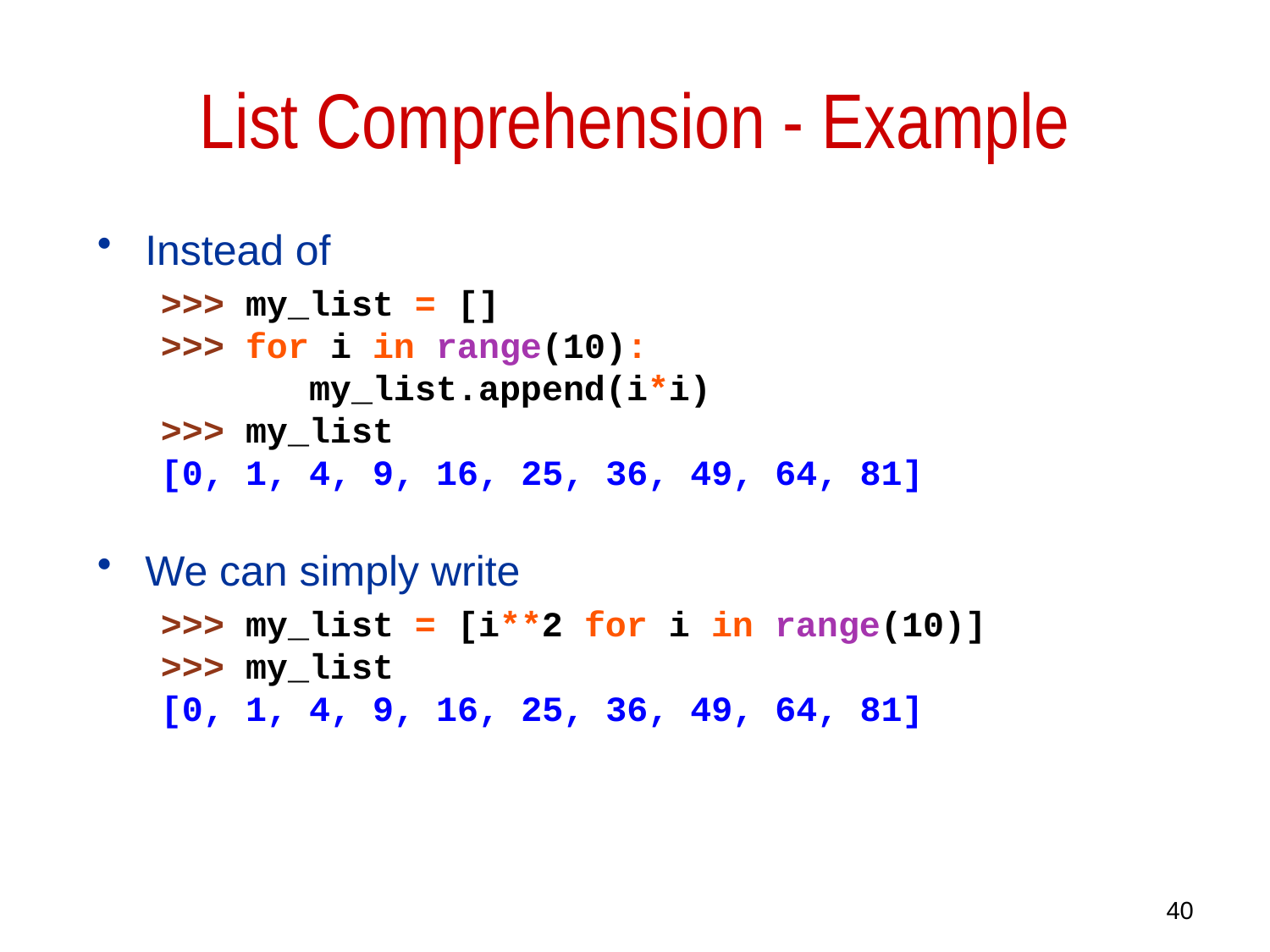

# List Comprehension - Example
Instead of
>>> my_list = []
>>> for i in range(10):
       my_list.append(i*i)
>>> my_list
[0, 1, 4, 9, 16, 25, 36, 49, 64, 81]
We can simply write
>>> my_list = [i**2 for i in range(10)]
>>> my_list
[0, 1, 4, 9, 16, 25, 36, 49, 64, 81]

40